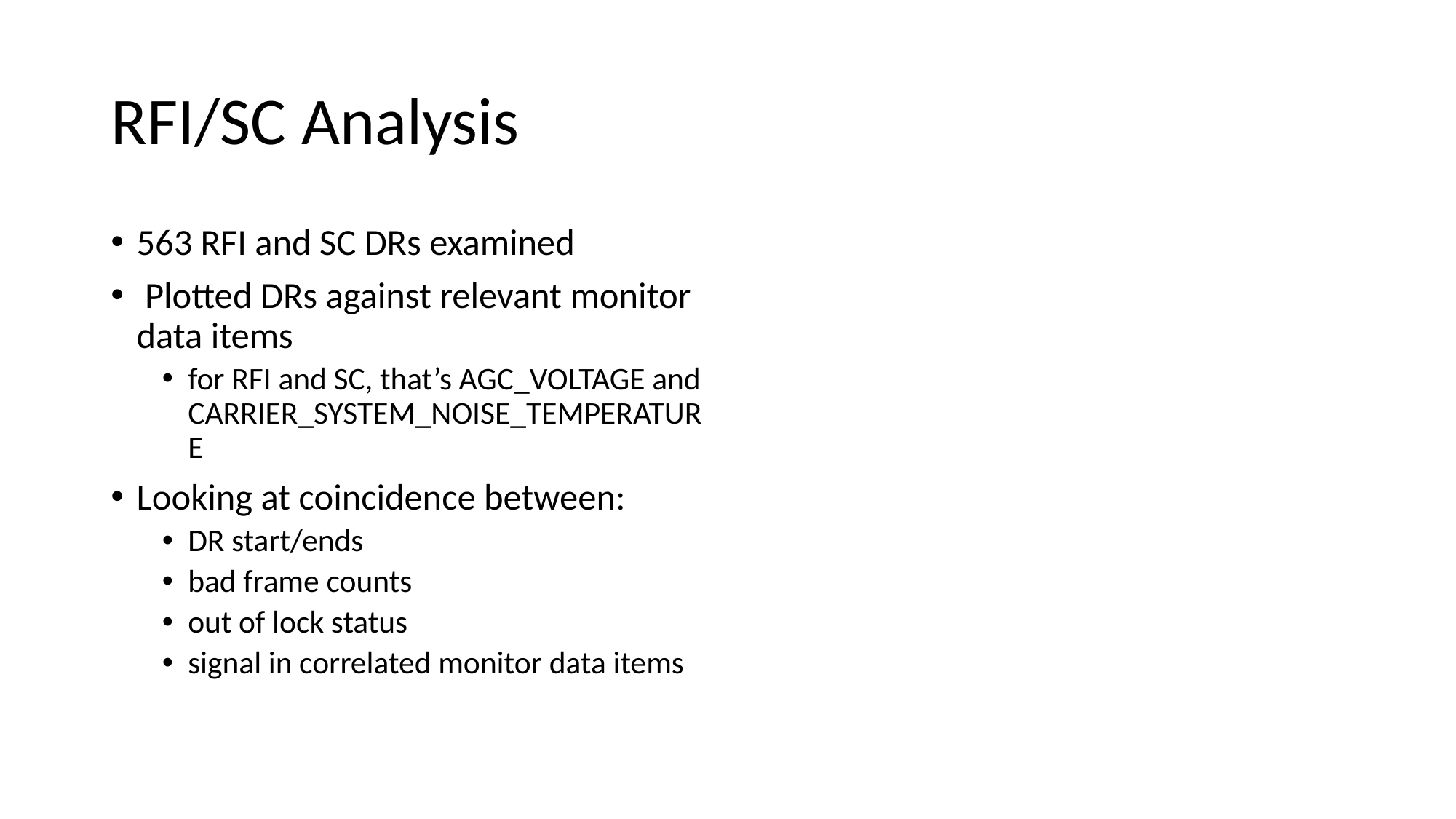

# RFI/SC Analysis
563 RFI and SC DRs examined
 Plotted DRs against relevant monitor data items
for RFI and SC, that’s AGC_VOLTAGE and CARRIER_SYSTEM_NOISE_TEMPERATURE
Looking at coincidence between:
DR start/ends
bad frame counts
out of lock status
signal in correlated monitor data items